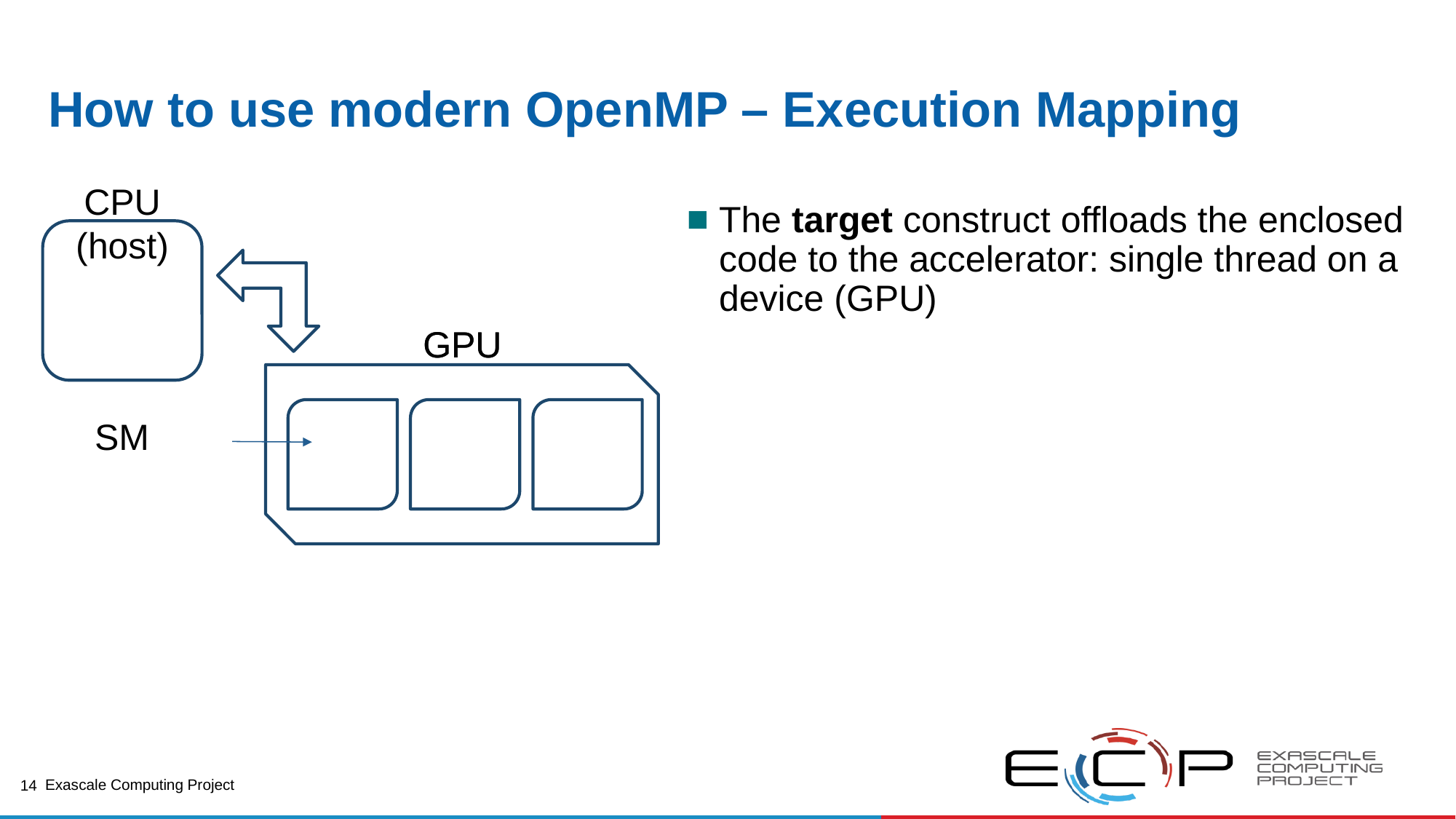

# How to use modern OpenMP – Execution Mapping
CPU (host)
The target construct offloads the enclosed code to the accelerator: single thread on a device (GPU)

GPU
GPU

SM
14